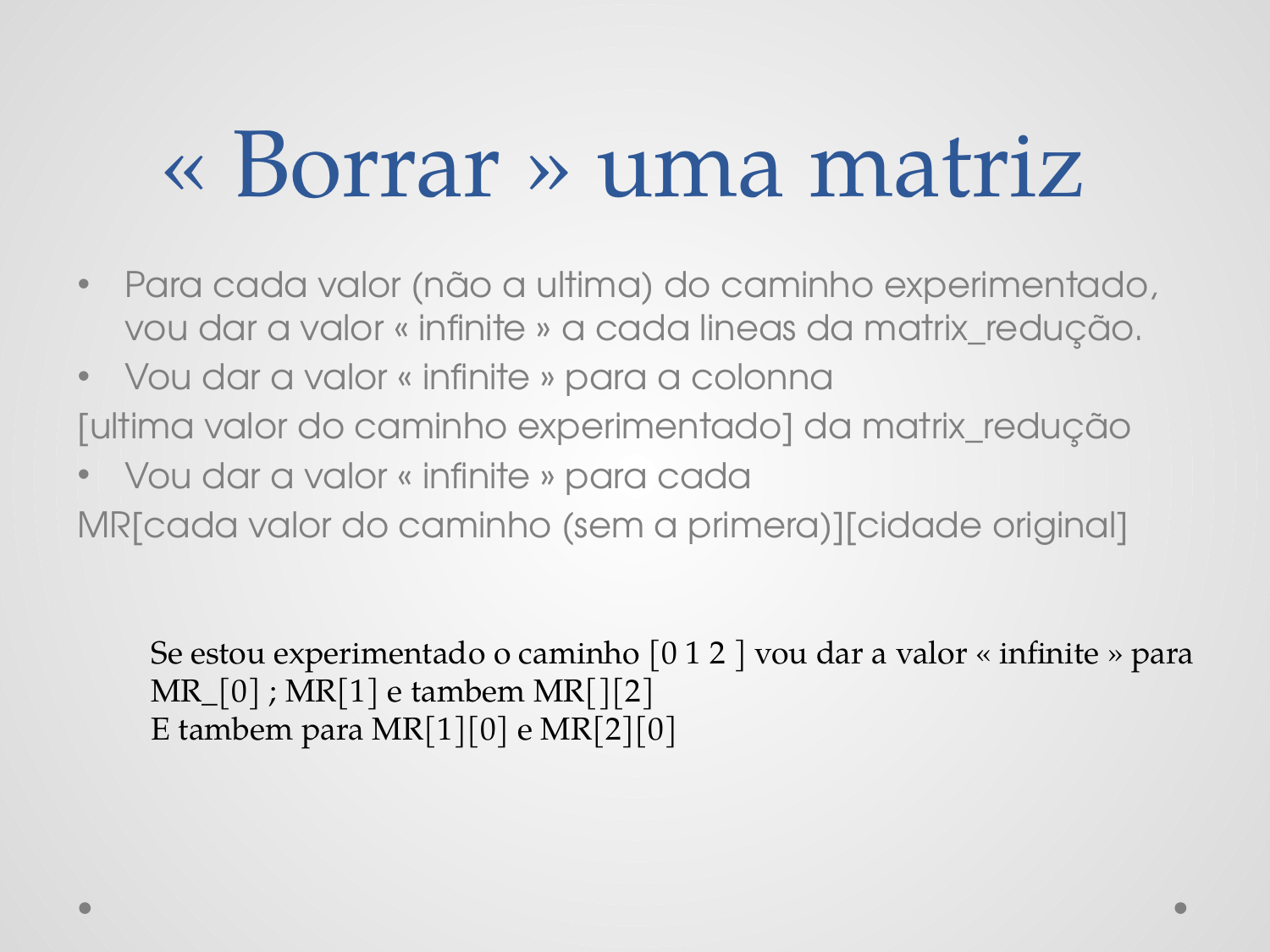

# « Borrar » uma matriz
Para cada valor (não a ultima) do caminho experimentado, vou dar a valor « infinite » a cada lineas da matrix_redução.
Vou dar a valor « infinite » para a colonna
[ultima valor do caminho experimentado] da matrix_redução
Vou dar a valor « infinite » para cada
MR[cada valor do caminho (sem a primera)][cidade original]
Se estou experimentado o caminho [0 1 2 ] vou dar a valor « infinite » para
MR_[0] ; MR[1] e tambem MR[][2]
E tambem para MR[1][0] e MR[2][0]